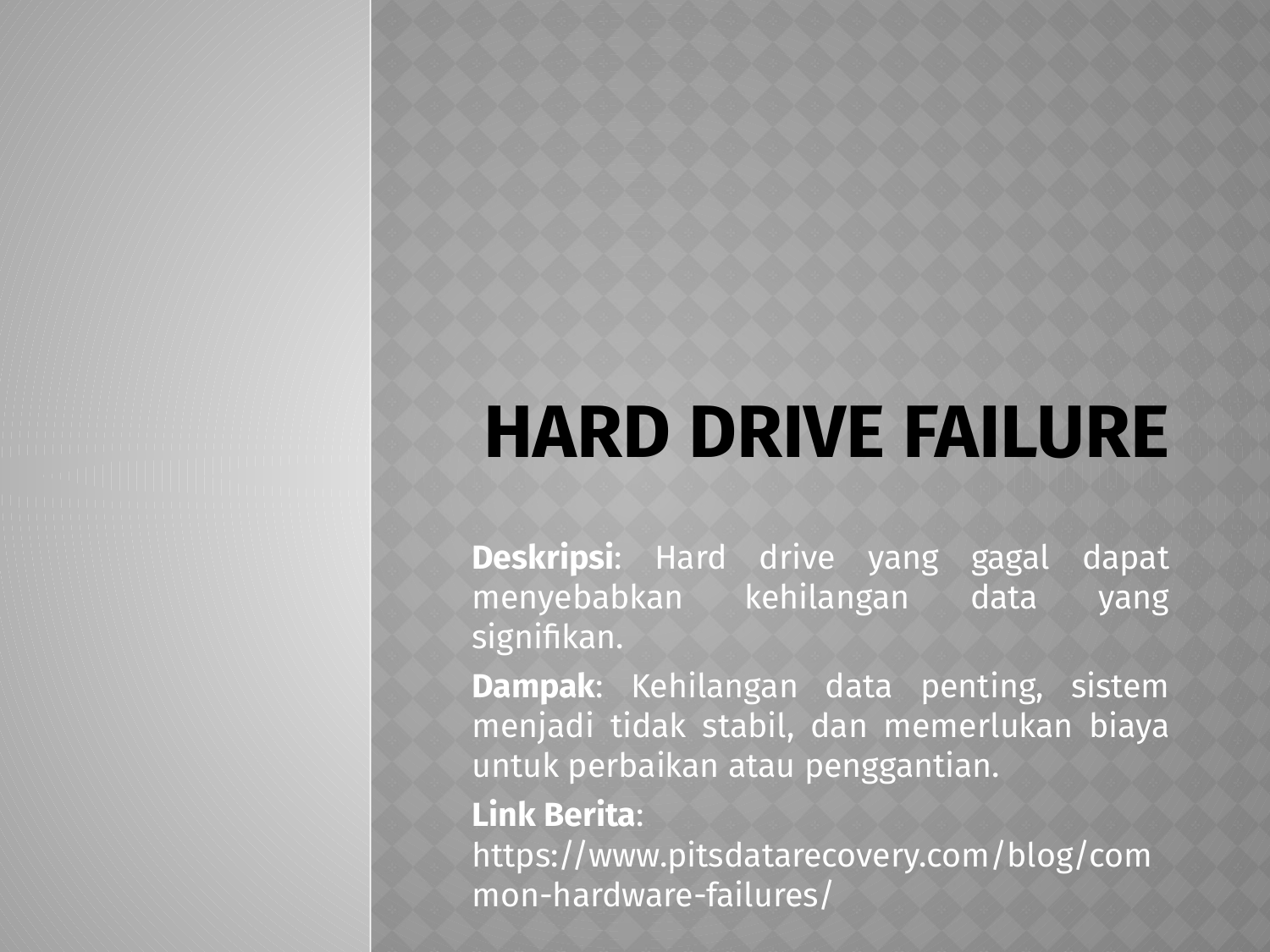

# Hard Drive Failure

Deskripsi: Hard drive yang gagal dapat menyebabkan kehilangan data yang signifikan.
Dampak: Kehilangan data penting, sistem menjadi tidak stabil, dan memerlukan biaya untuk perbaikan atau penggantian.
Link Berita: https://www.pitsdatarecovery.com/blog/common-hardware-failures/